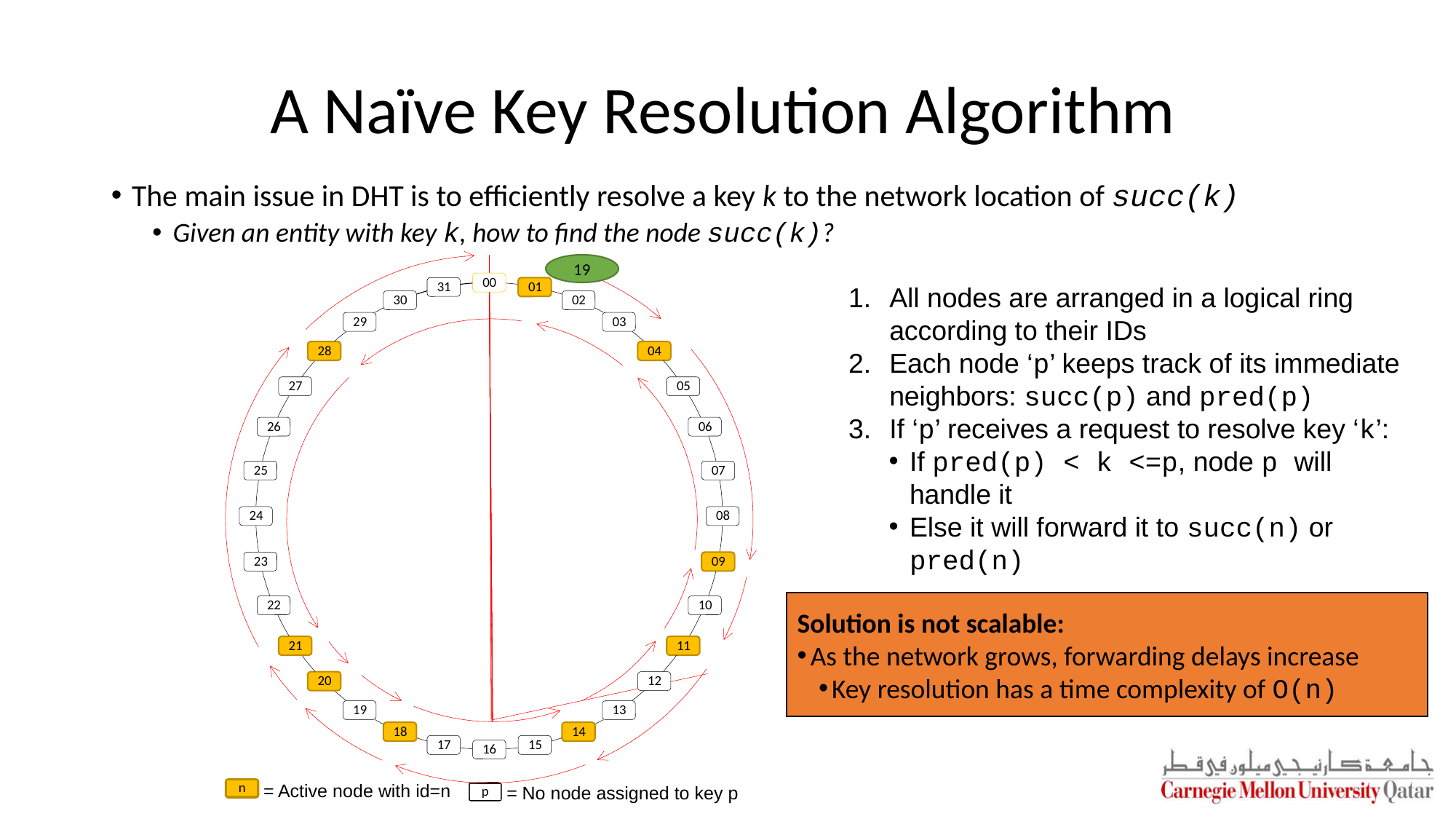

# A Naïve Key Resolution Algorithm
The main issue in DHT is to efficiently resolve a key k to the network location of succ(k)
Given an entity with key k, how to find the node succ(k)?

19

00
01
02
03
04
05
06
07
08
09
10
11
12
13
14
15
16
17
18
19
20
21
22
23
24
25
26
27
28
29
30
31
All nodes are arranged in a logical ring according to their IDs
Each node ‘p’ keeps track of its immediate neighbors: succ(p) and pred(p)
If ‘p’ receives a request to resolve key ‘k’:
If pred(p) < k <=p, node p will handle it
Else it will forward it to succ(n) or pred(n)

Solution is not scalable:
As the network grows, forwarding delays increase
Key resolution has a time complexity of O(n)
= Active node with id=n
= No node assigned to key p

n

p